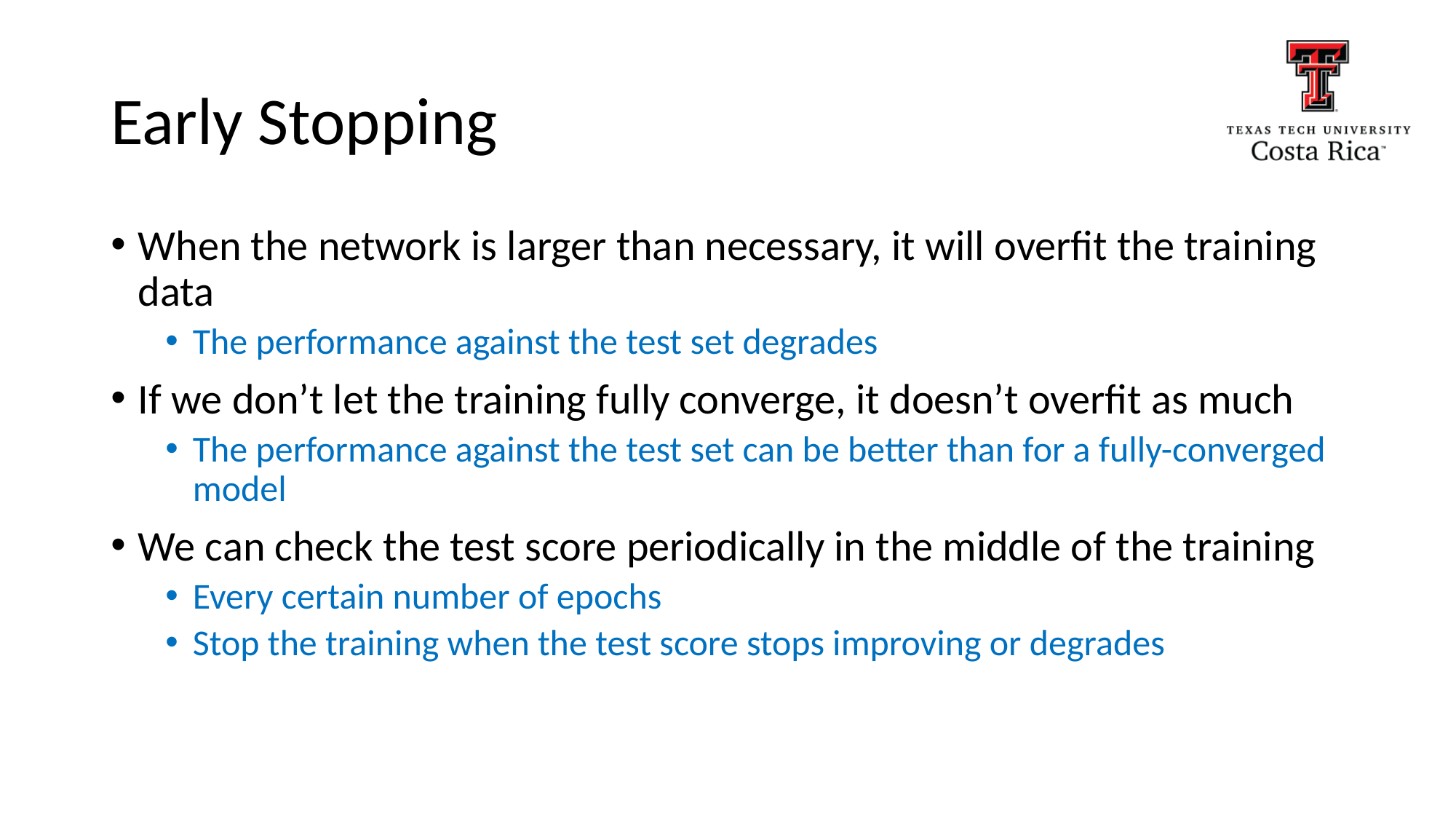

# Early Stopping
When the network is larger than necessary, it will overfit the training data
The performance against the test set degrades
If we don’t let the training fully converge, it doesn’t overfit as much
The performance against the test set can be better than for a fully-converged model
We can check the test score periodically in the middle of the training
Every certain number of epochs
Stop the training when the test score stops improving or degrades